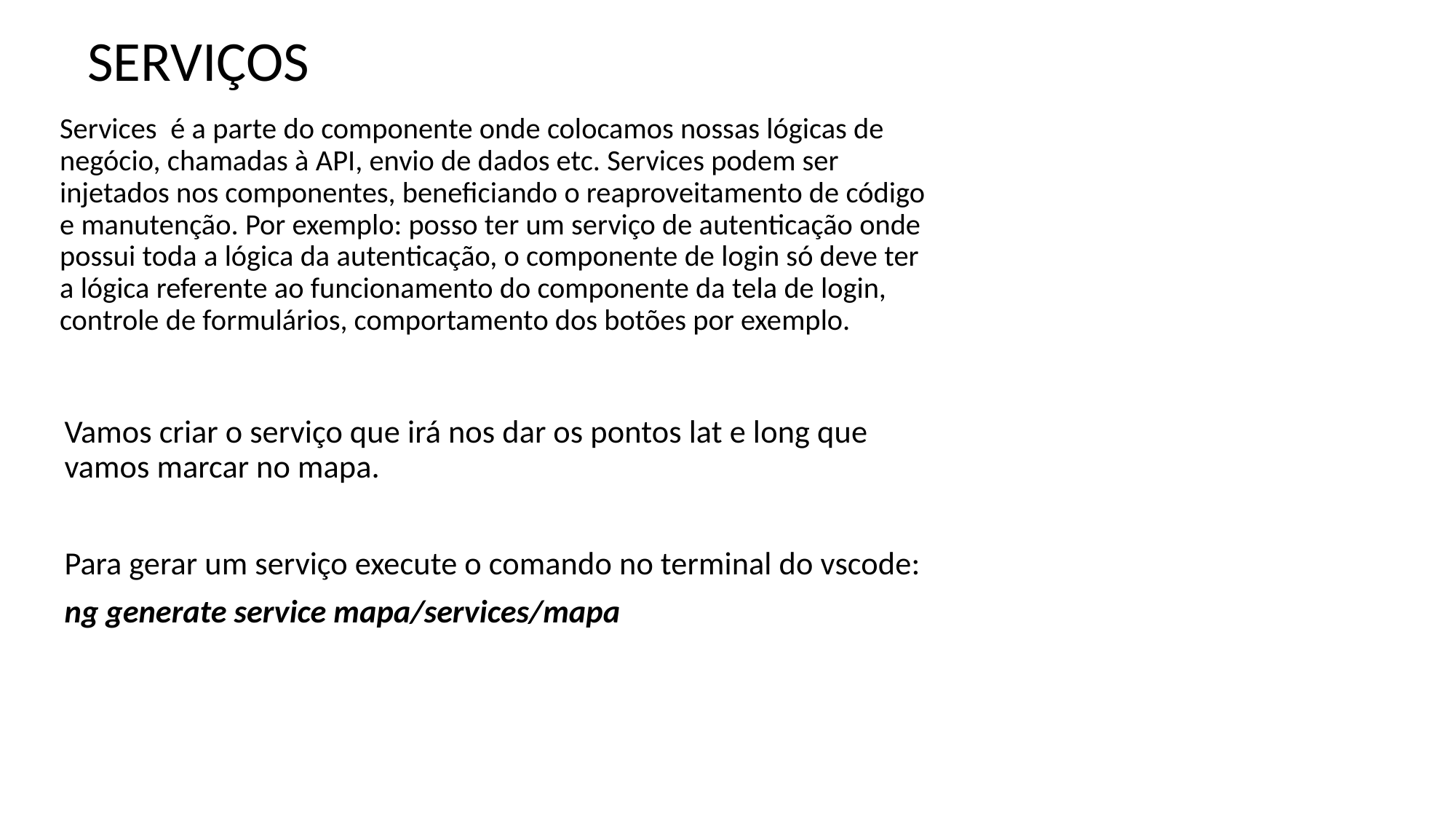

# SERVIÇOS
Services  é a parte do componente onde colocamos nossas lógicas de negócio, chamadas à API, envio de dados etc. Services podem ser injetados nos componentes, beneficiando o reaproveitamento de código e manutenção. Por exemplo: posso ter um serviço de autenticação onde possui toda a lógica da autenticação, o componente de login só deve ter a lógica referente ao funcionamento do componente da tela de login, controle de formulários, comportamento dos botões por exemplo.

Vamos criar o serviço que irá nos dar os pontos lat e long que vamos marcar no mapa.

Para gerar um serviço execute o comando no terminal do vscode:
ng generate service mapa/services/mapa